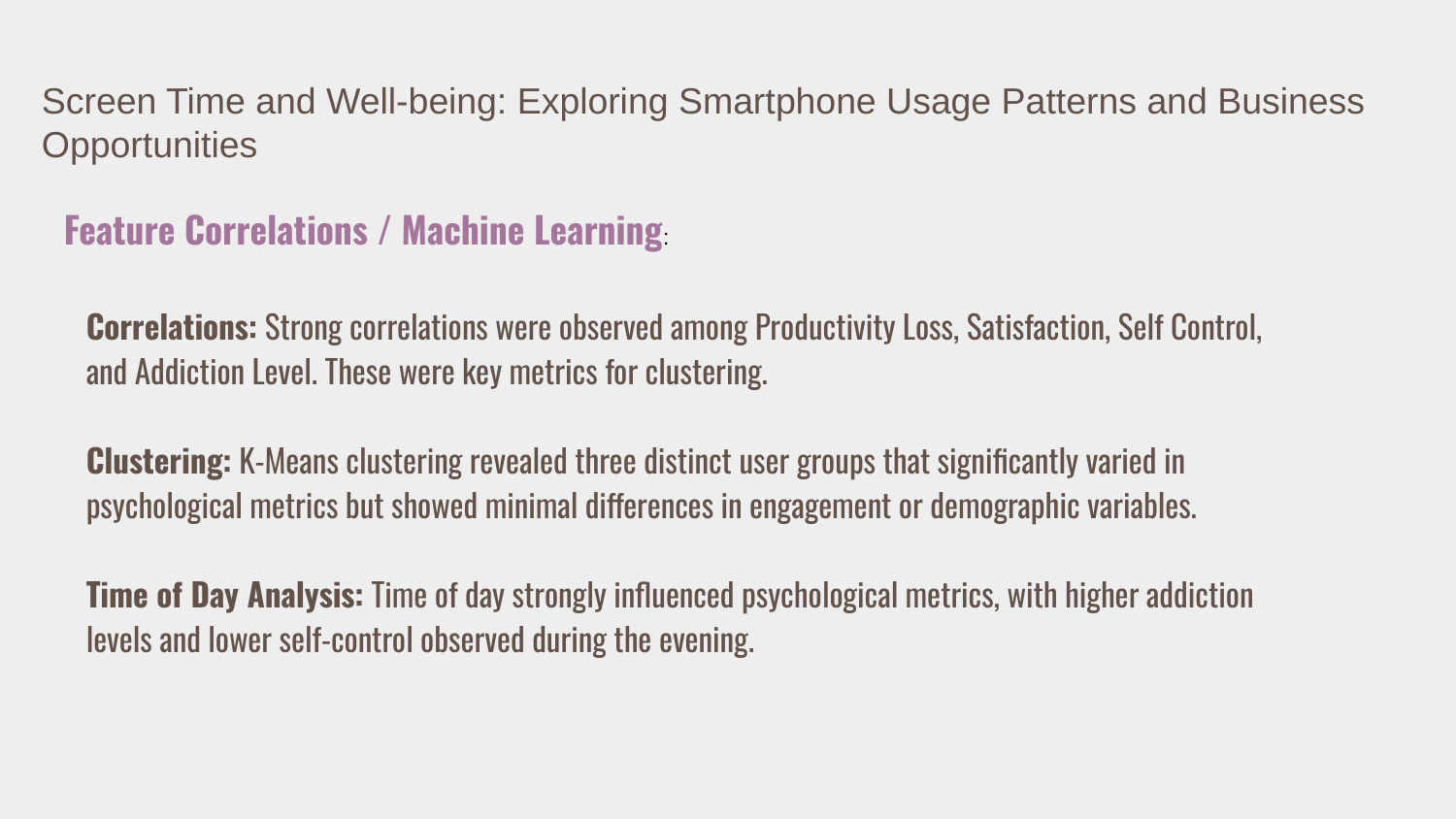

Screen Time and Well-being: Exploring Smartphone Usage Patterns and Business Opportunities
Feature Correlations / Machine Learning:
Correlations: Strong correlations were observed among Productivity Loss, Satisfaction, Self Control, and Addiction Level. These were key metrics for clustering.

Clustering: K-Means clustering revealed three distinct user groups that significantly varied in psychological metrics but showed minimal differences in engagement or demographic variables.

Time of Day Analysis: Time of day strongly influenced psychological metrics, with higher addiction levels and lower self-control observed during the evening.